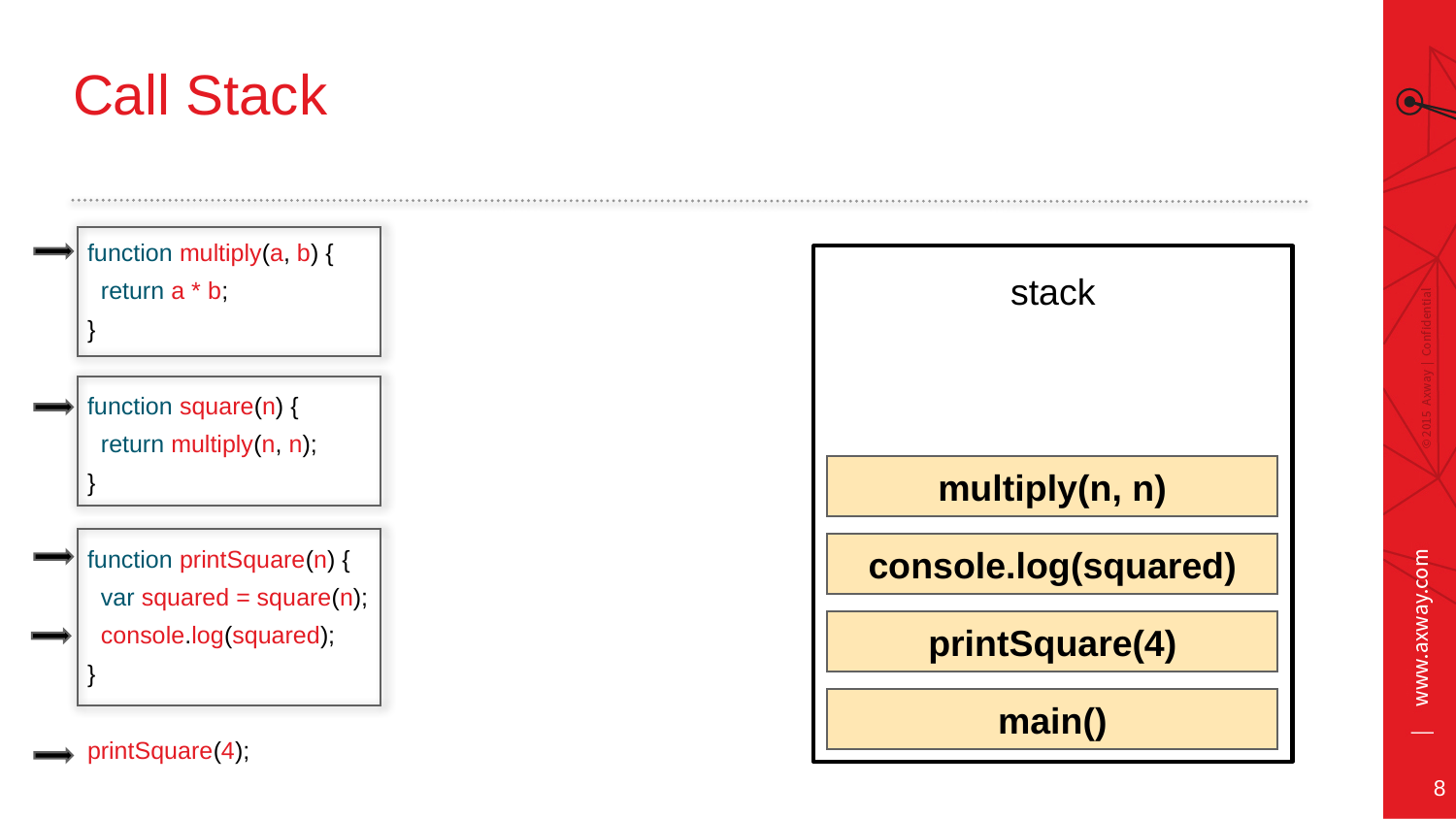

# Call Stack

function multiply(a, b) {
  return a * b;
}

function square(n) {
  return multiply(n, n);
}

function printSquare(n) {
  var squared = square(n);
  console.log(squared);
}

printSquare(4);

stack

multiply(n, n)

console.log(squared)
square(n)

printSquare(4)

main()

8